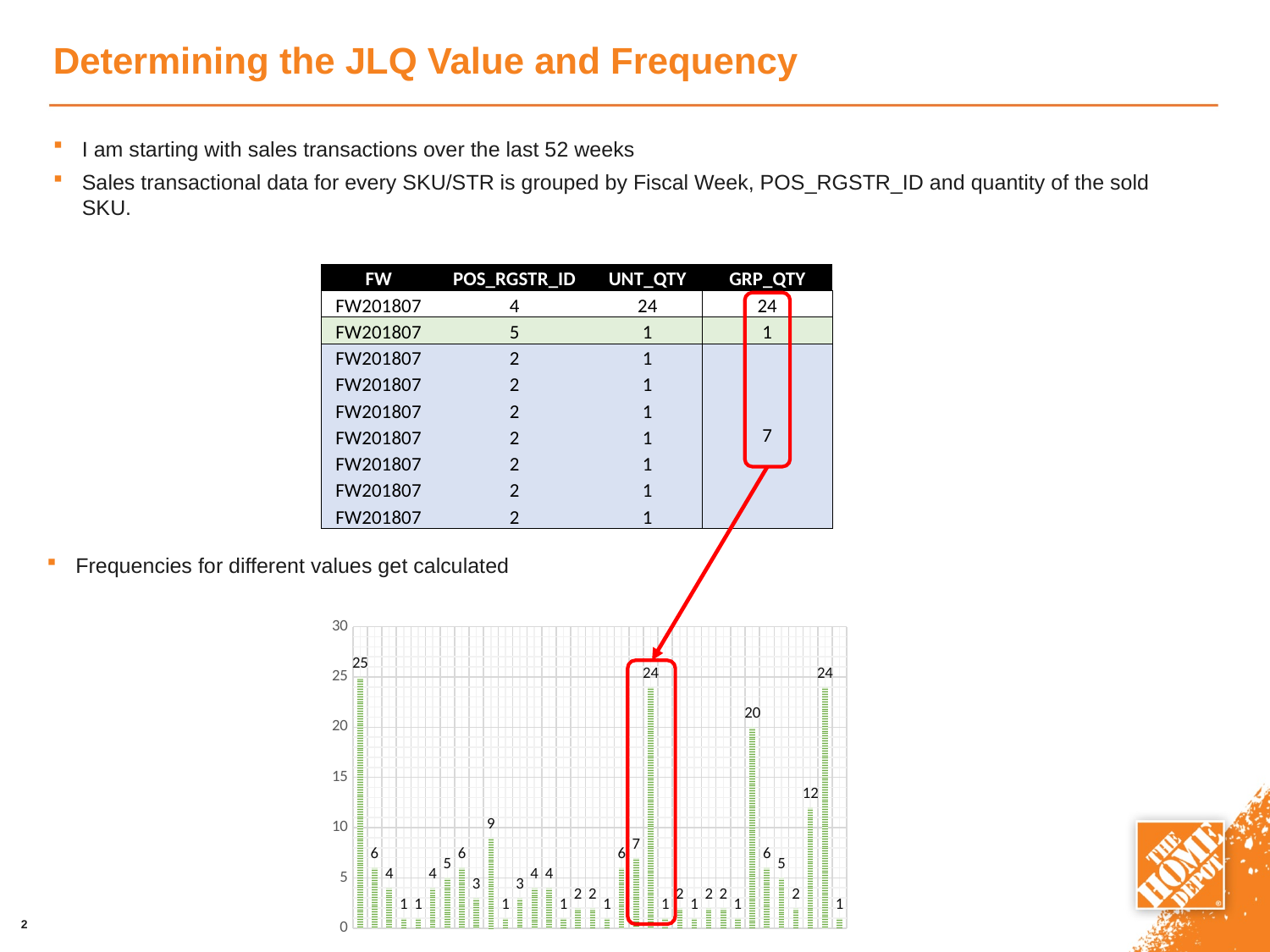

# Determining the JLQ Value and Frequency
I am starting with sales transactions over the last 52 weeks
Sales transactional data for every SKU/STR is grouped by Fiscal Week, POS_RGSTR_ID and quantity of the sold SKU.
| FW | POS\_RGSTR\_ID | UNT\_QTY | GRP\_QTY |
| --- | --- | --- | --- |
| FW201807 | 4 | 24 | 24 |
| FW201807 | 5 | 1 | 1 |
| FW201807 | 2 | 1 | 7 |
| FW201807 | 2 | 1 |  |
| FW201807 | 2 | 1 |  |
| FW201807 | 2 | 1 |  |
| FW201807 | 2 | 1 |  |
| FW201807 | 2 | 1 |  |
| FW201807 | 2 | 1 |  |

Frequencies for different values get calculated

### Chart

| Category |  |
|---|---|
2